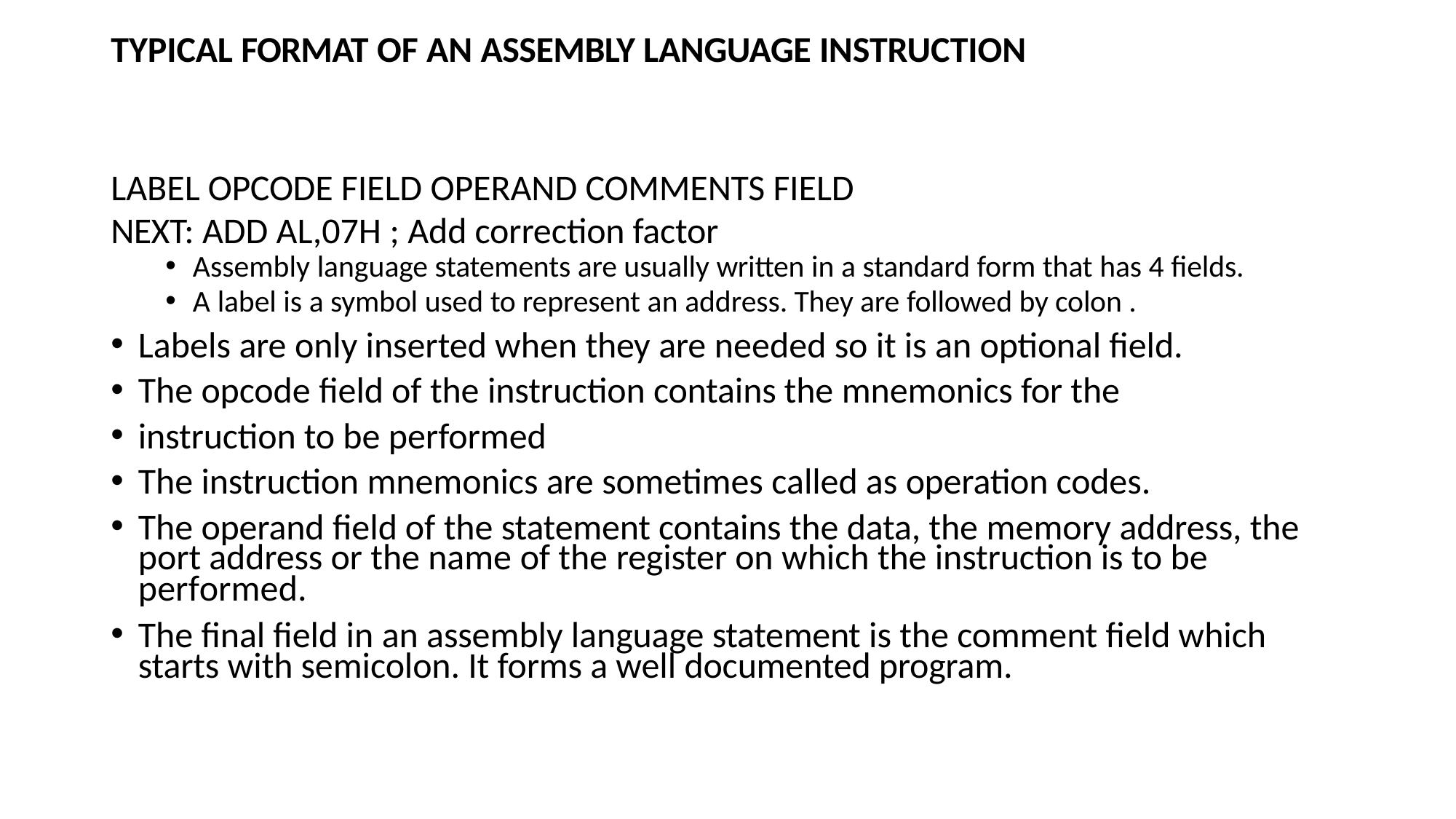

# TYPICAL FORMAT OF AN ASSEMBLY LANGUAGE INSTRUCTION
LABEL OPCODE FIELD OPERAND COMMENTS FIELD
NEXT: ADD AL,07H ; Add correction factor
Assembly language statements are usually written in a standard form that has 4 fields.
A label is a symbol used to represent an address. They are followed by colon .
Labels are only inserted when they are needed so it is an optional field.
The opcode field of the instruction contains the mnemonics for the
instruction to be performed
The instruction mnemonics are sometimes called as operation codes.
The operand field of the statement contains the data, the memory address, the
port address or the name of the register on which the instruction is to be
performed.
The final field in an assembly language statement is the comment field which
starts with semicolon. It forms a well documented program.